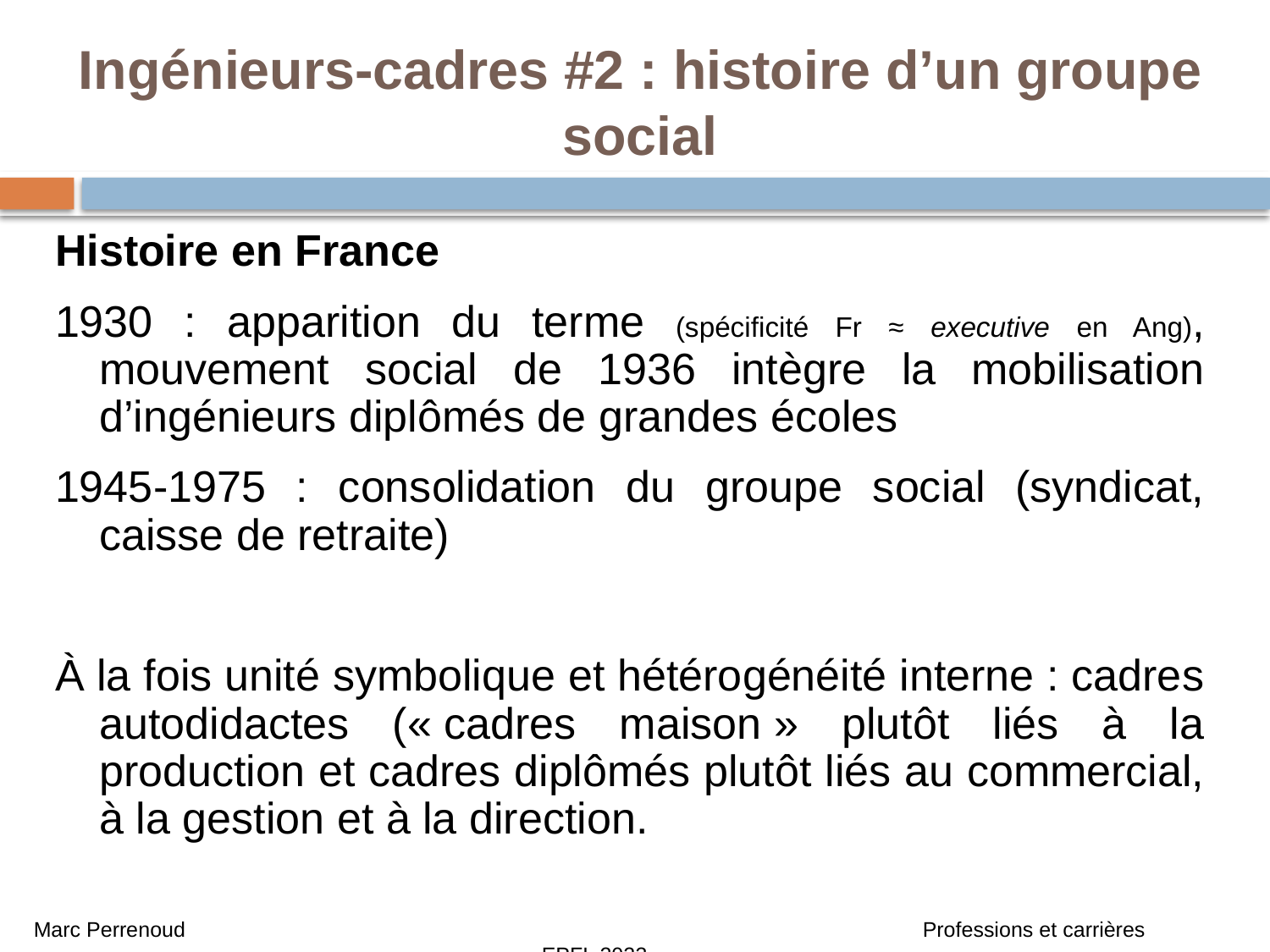

# Ingénieurs-cadres #2 : histoire d’un groupe social
Histoire en France
1930 : apparition du terme (spécificité Fr ≈ executive en Ang), mouvement social de 1936 intègre la mobilisation d’ingénieurs diplômés de grandes écoles
1945-1975 : consolidation du groupe social (syndicat, caisse de retraite)

À la fois unité symbolique et hétérogénéité interne : cadres autodidactes (« cadres maison » plutôt liés à la production et cadres diplômés plutôt liés au commercial, à la gestion et à la direction.
Marc Perrenoud 						Professions et carrières 					EPFL 2023